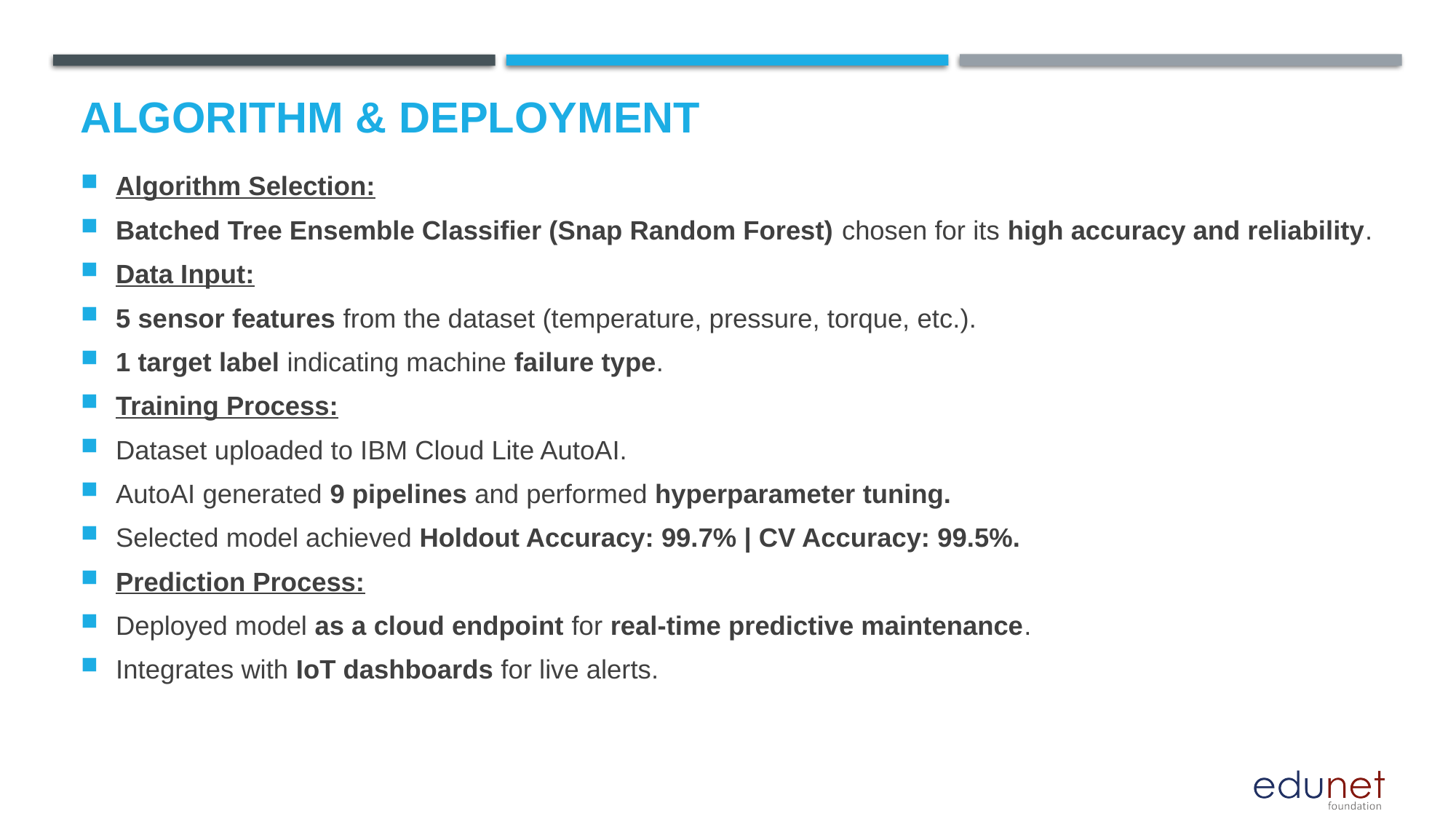

# Algorithm & Deployment
Algorithm Selection:
Batched Tree Ensemble Classifier (Snap Random Forest) chosen for its high accuracy and reliability.
Data Input:
5 sensor features from the dataset (temperature, pressure, torque, etc.).
1 target label indicating machine failure type.
Training Process:
Dataset uploaded to IBM Cloud Lite AutoAI.
AutoAI generated 9 pipelines and performed hyperparameter tuning.
Selected model achieved Holdout Accuracy: 99.7% | CV Accuracy: 99.5%.
Prediction Process:
Deployed model as a cloud endpoint for real‑time predictive maintenance.
Integrates with IoT dashboards for live alerts.